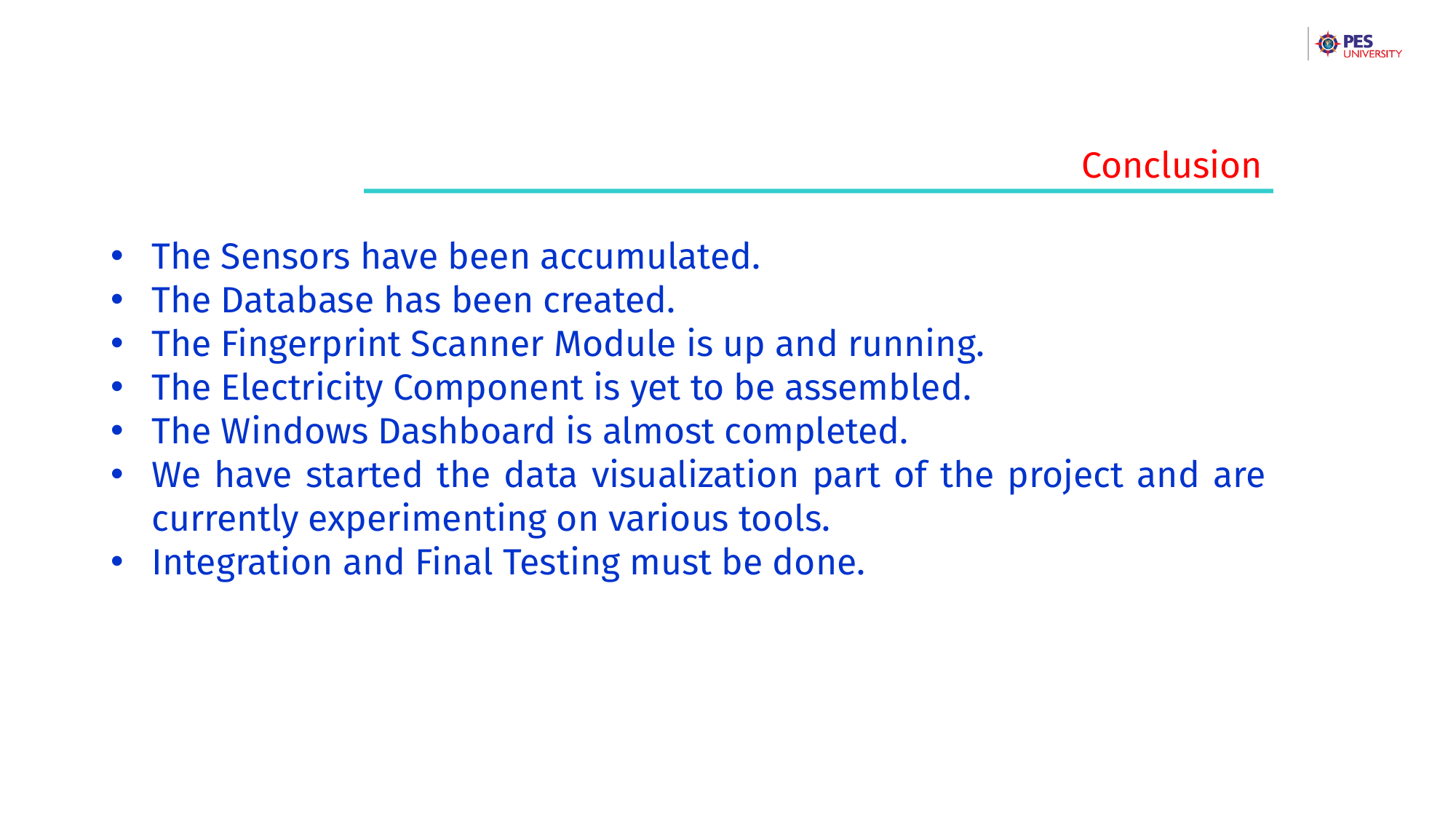

Conclusion

The Sensors have been accumulated.
The Database has been created.
The Fingerprint Scanner Module is up and running.
The Electricity Component is yet to be assembled.
The Windows Dashboard is almost completed.
We have started the data visualization part of the project and are currently experimenting on various tools.
Integration and Final Testing must be done.